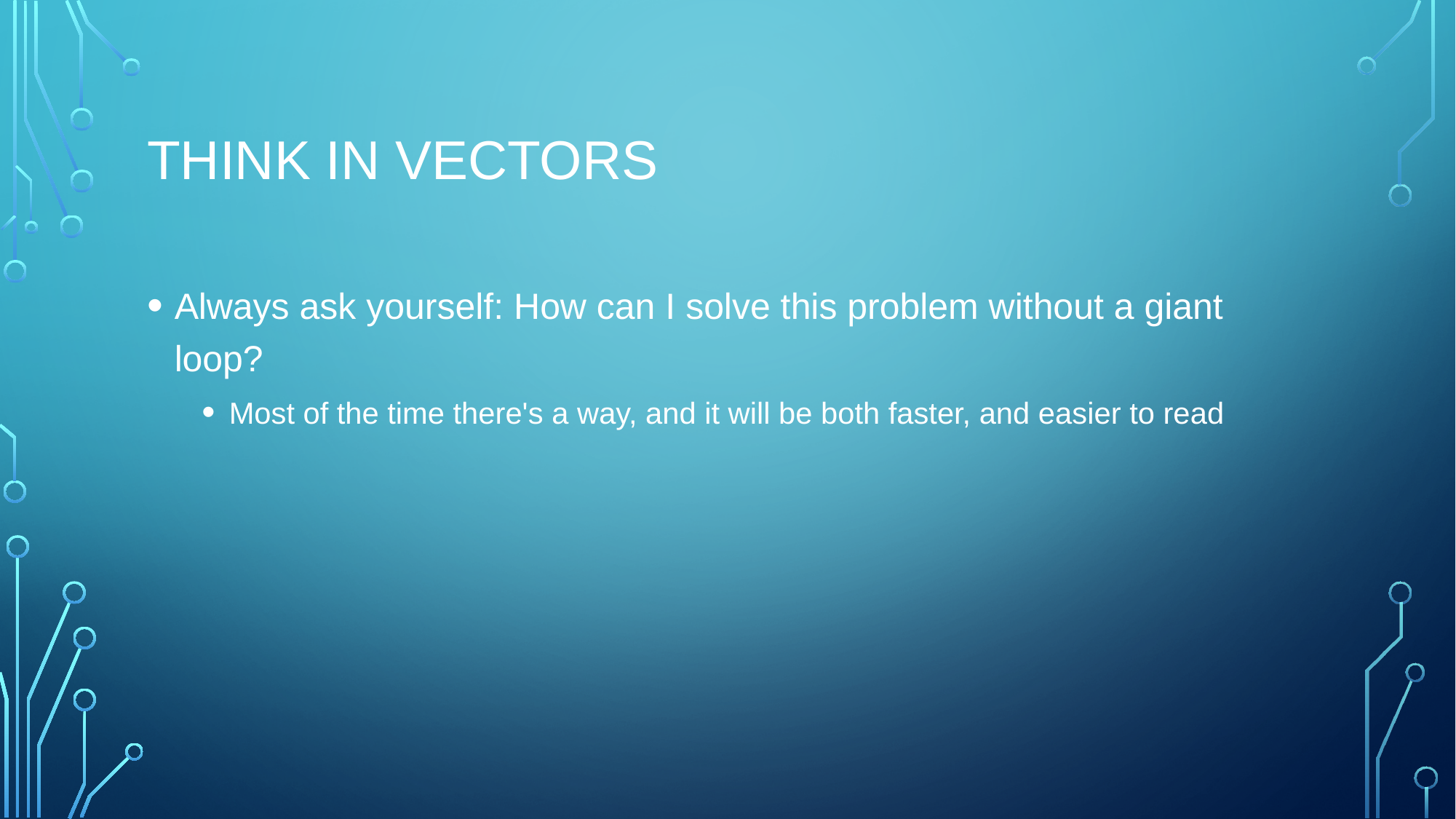

# Think in Vectors
Always ask yourself: How can I solve this problem without a giant loop?
Most of the time there's a way, and it will be both faster, and easier to read